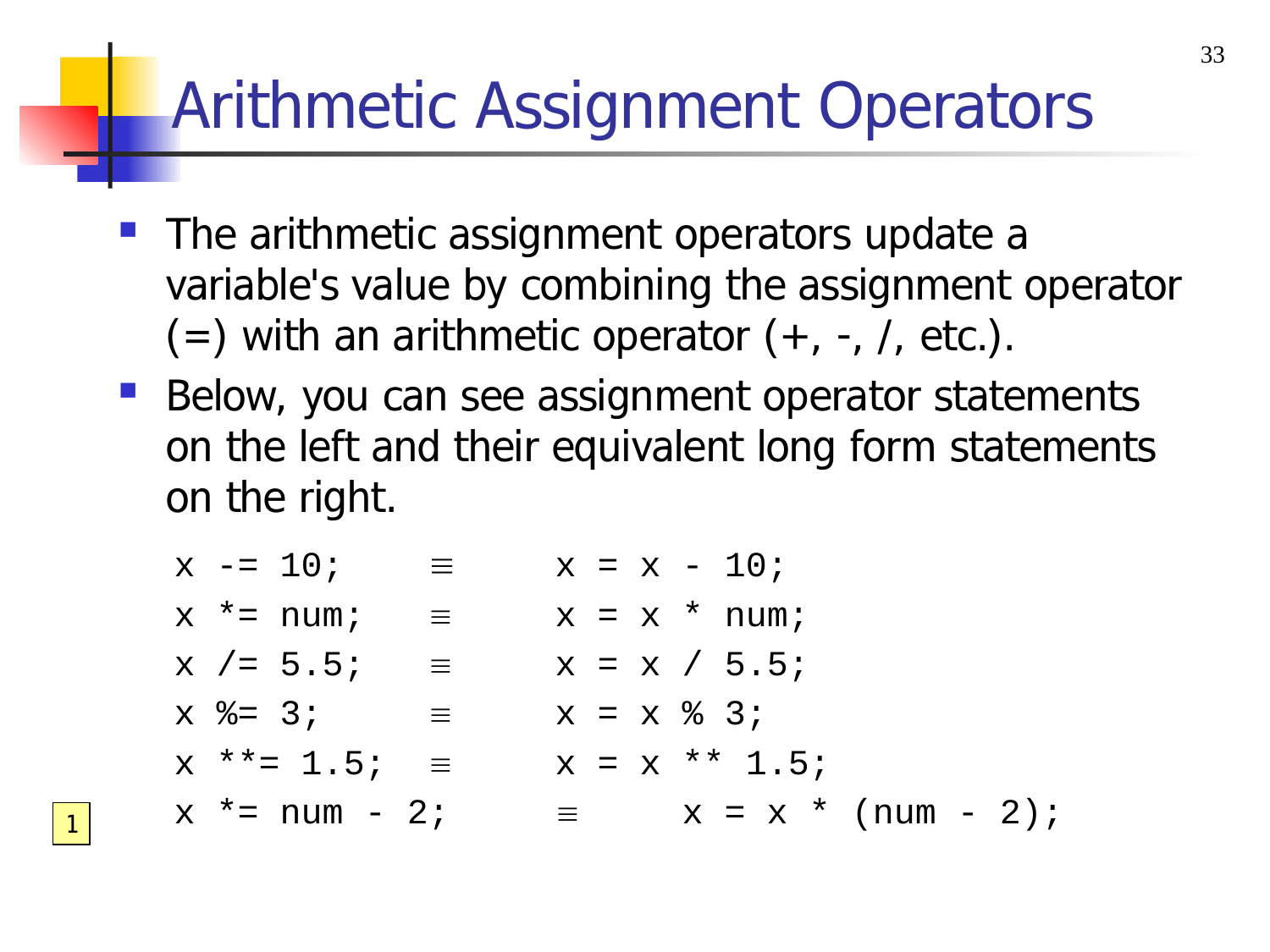

33
# Arithmetic Assignment Operators
The arithmetic assignment operators update a variable's value by combining the assignment operator (=) with an arithmetic operator (+, -, /, etc.).
Below, you can see assignment operator statements on the left and their equivalent long form statements on the right.
x -= 10;	≡	x = x - 10;
x *= num;	≡	x = x * num;
x /= 5.5;	≡	x = x / 5.5;
x %= 3;	≡	x = x % 3;
x **= 1.5;	≡	x = x ** 1.5;
x *= num - 2;	≡	x = x * (num - 2);

1